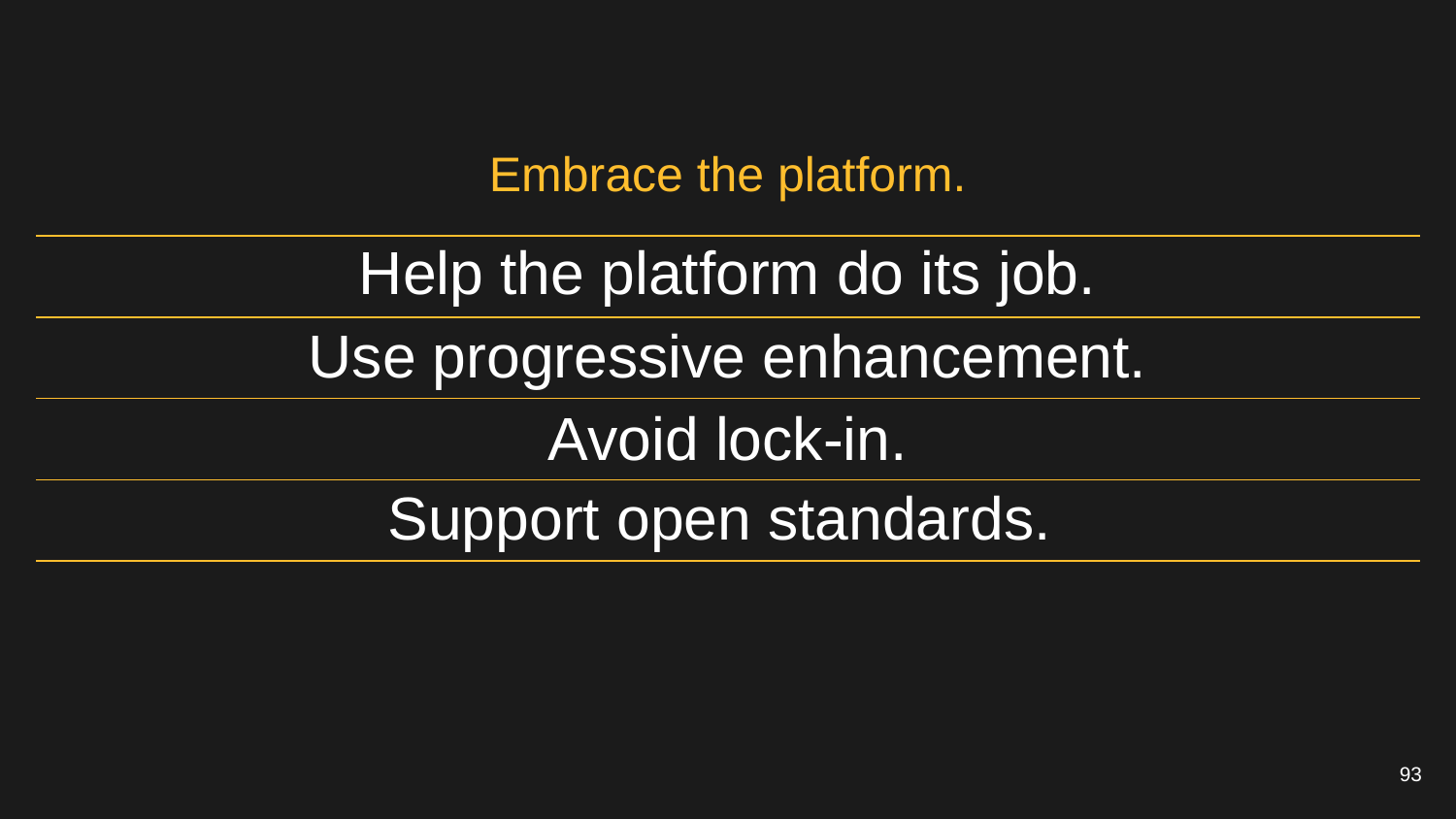

# Embrace the platform.
Help the platform do its job.
Use progressive enhancement.

Avoid lock-in.
Support open standards.

93